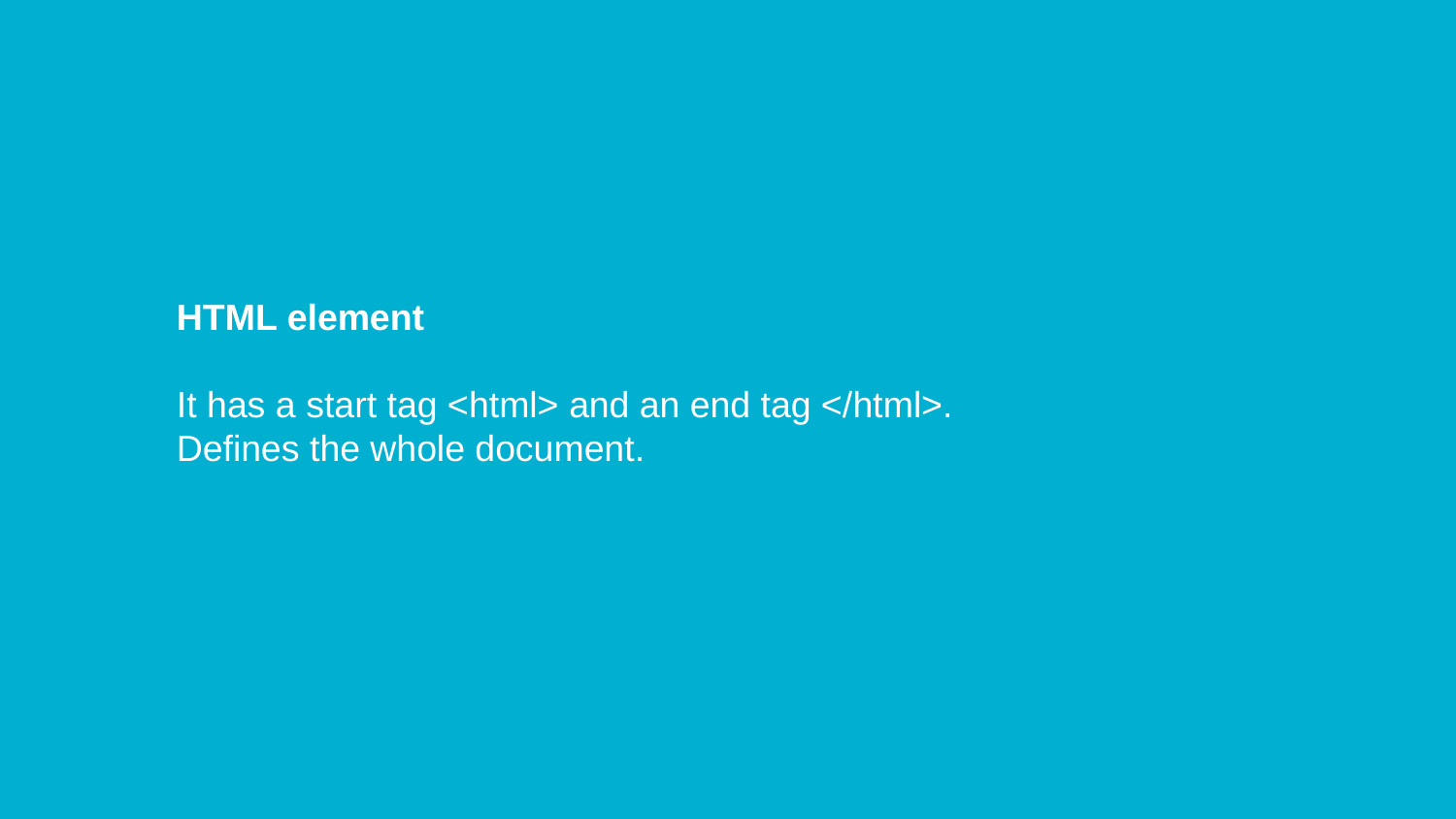

HTML element

It has a start tag <html> and an end tag </html>.
Defines the whole document.